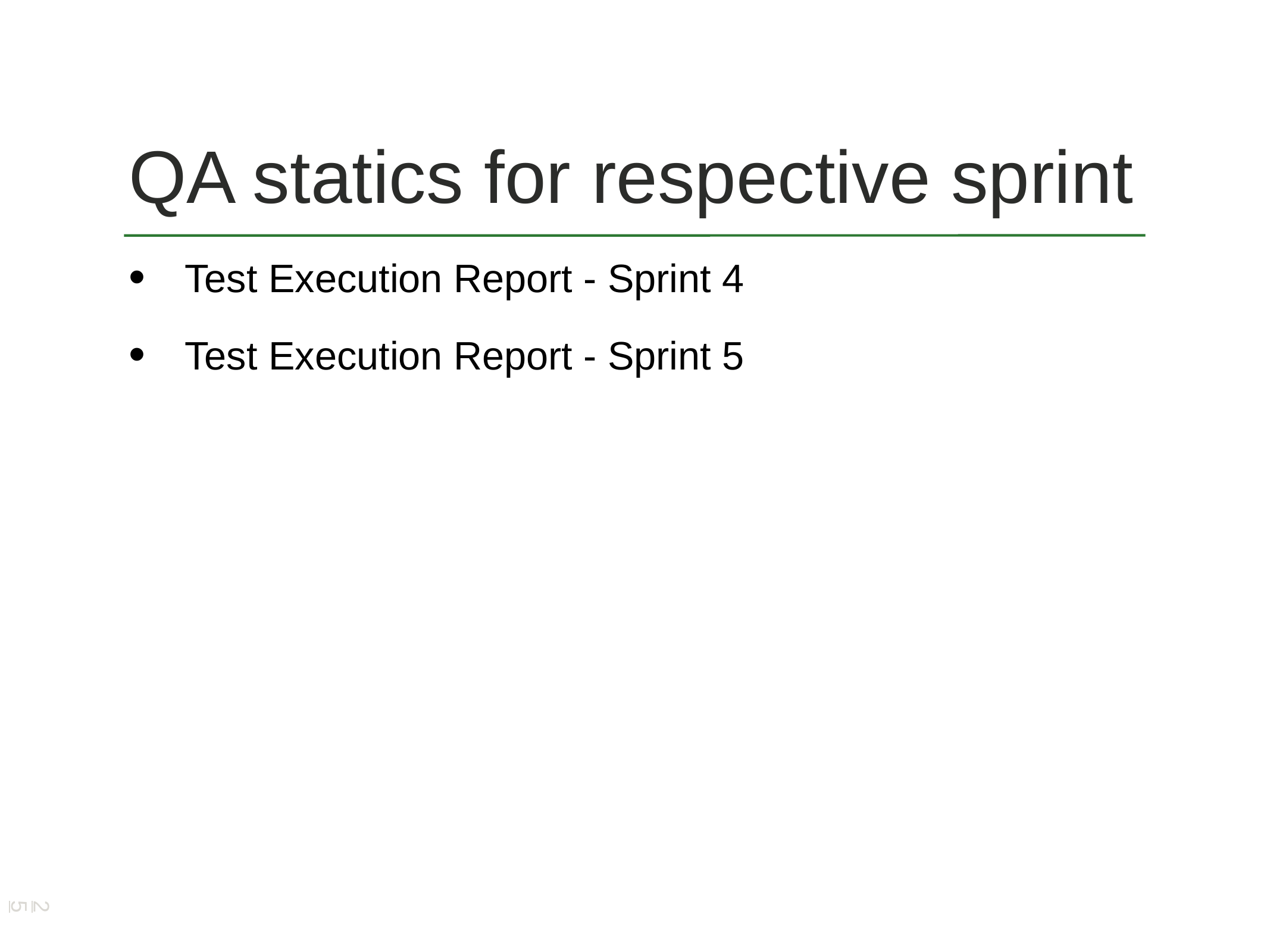

# QA statics for respective sprint
Test Execution Report - Sprint 4
Test Execution Report - Sprint 5

25